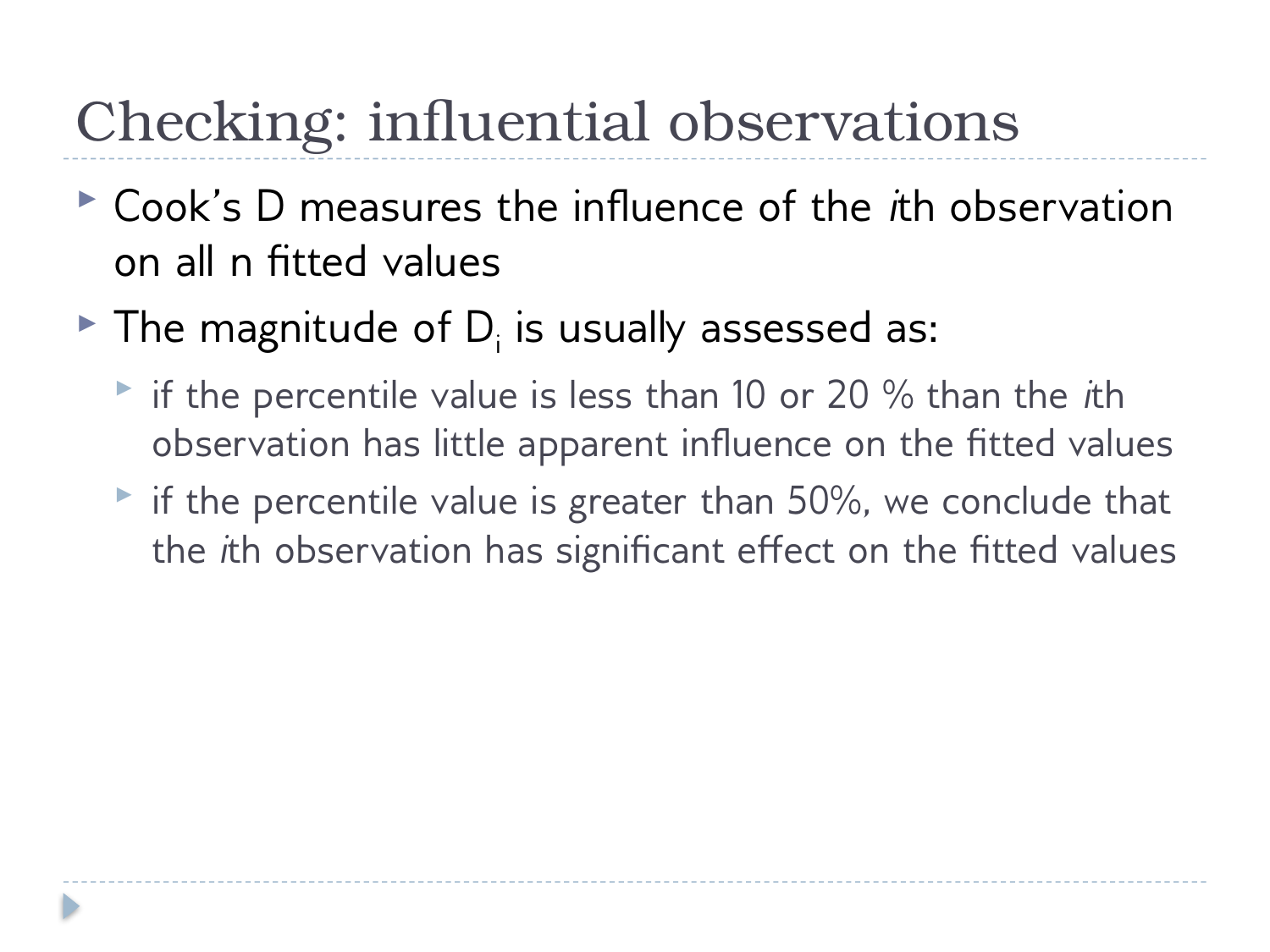

# Checking: influential observations
Cook’s D measures the influence of the ith observation on all n fitted values
The magnitude of Di is usually assessed as:
if the percentile value is less than 10 or 20 % than the ith observation has little apparent influence on the fitted values
if the percentile value is greater than 50%, we conclude that the ith observation has significant effect on the fitted values